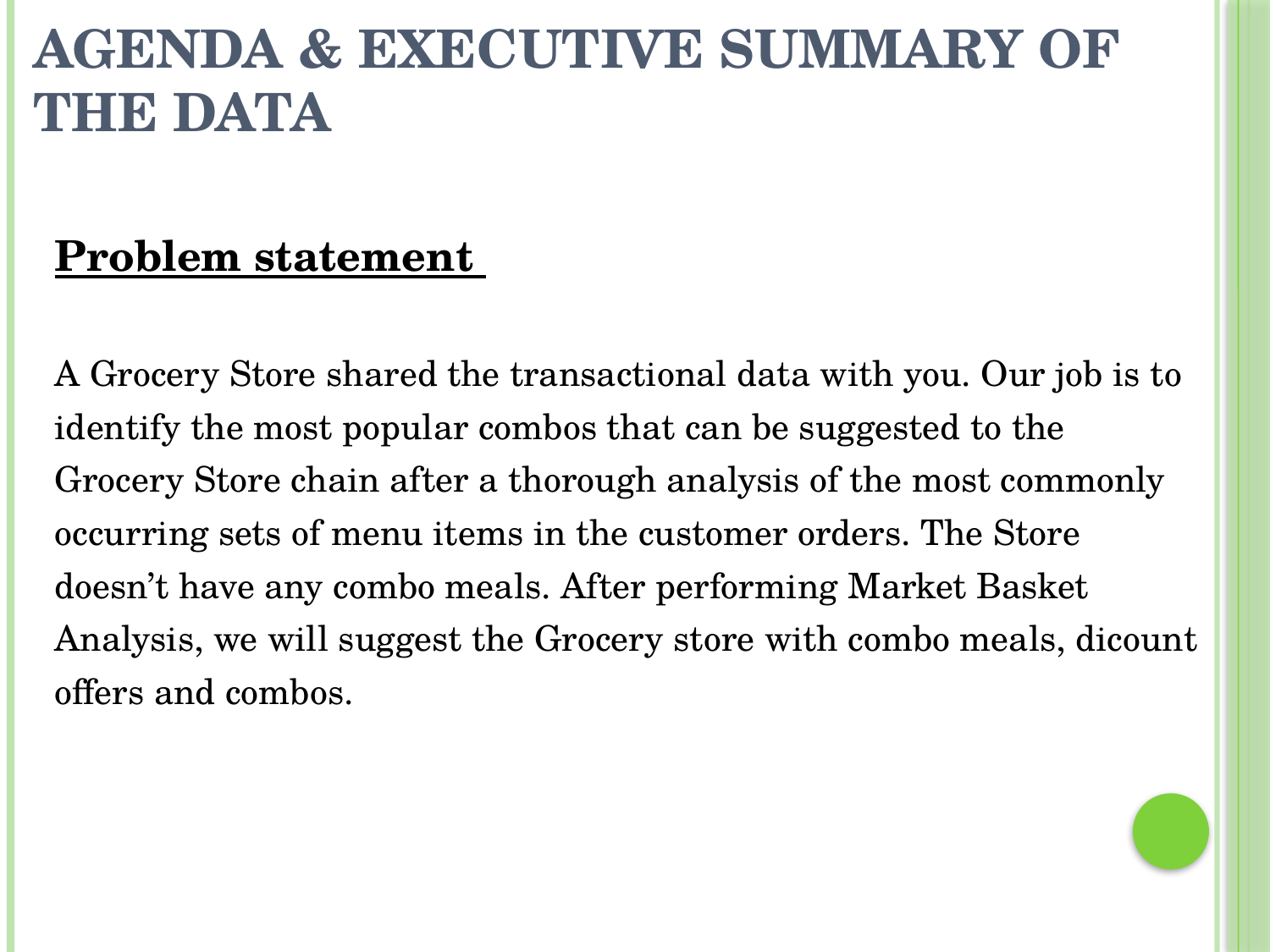

# Agenda & Executive Summary of the data
Problem statement

A Grocery Store shared the transactional data with you. Our job is to
identify the most popular combos that can be suggested to the
Grocery Store chain after a thorough analysis of the most commonly
occurring sets of menu items in the customer orders. The Store
doesn’t have any combo meals. After performing Market Basket
Analysis, we will suggest the Grocery store with combo meals, dicount
offers and combos.